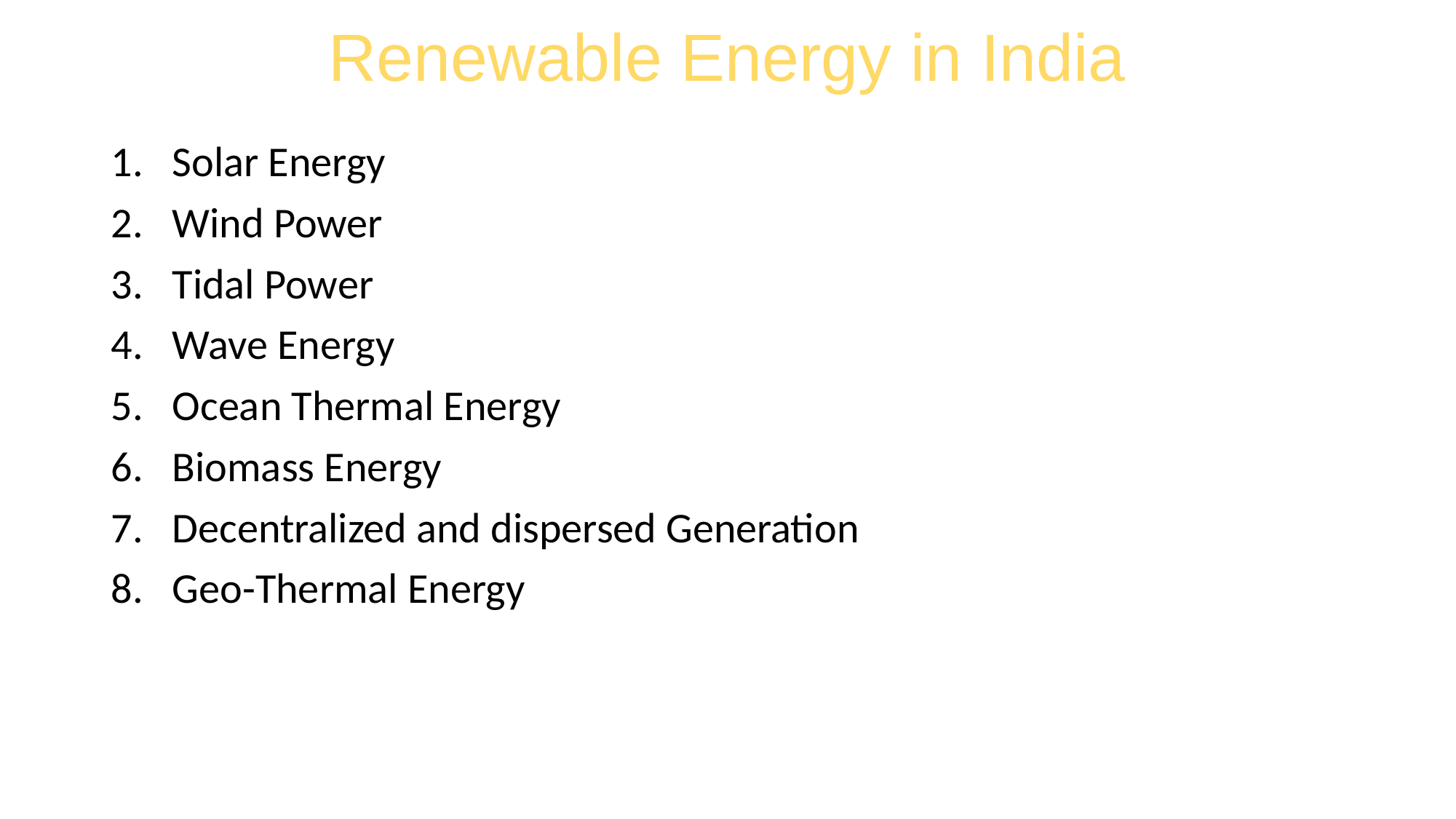

# Renewable Energy in India
Solar Energy
Wind Power
Tidal Power
Wave Energy
Ocean Thermal Energy
Biomass Energy
Decentralized and dispersed Generation
Geo-Thermal Energy